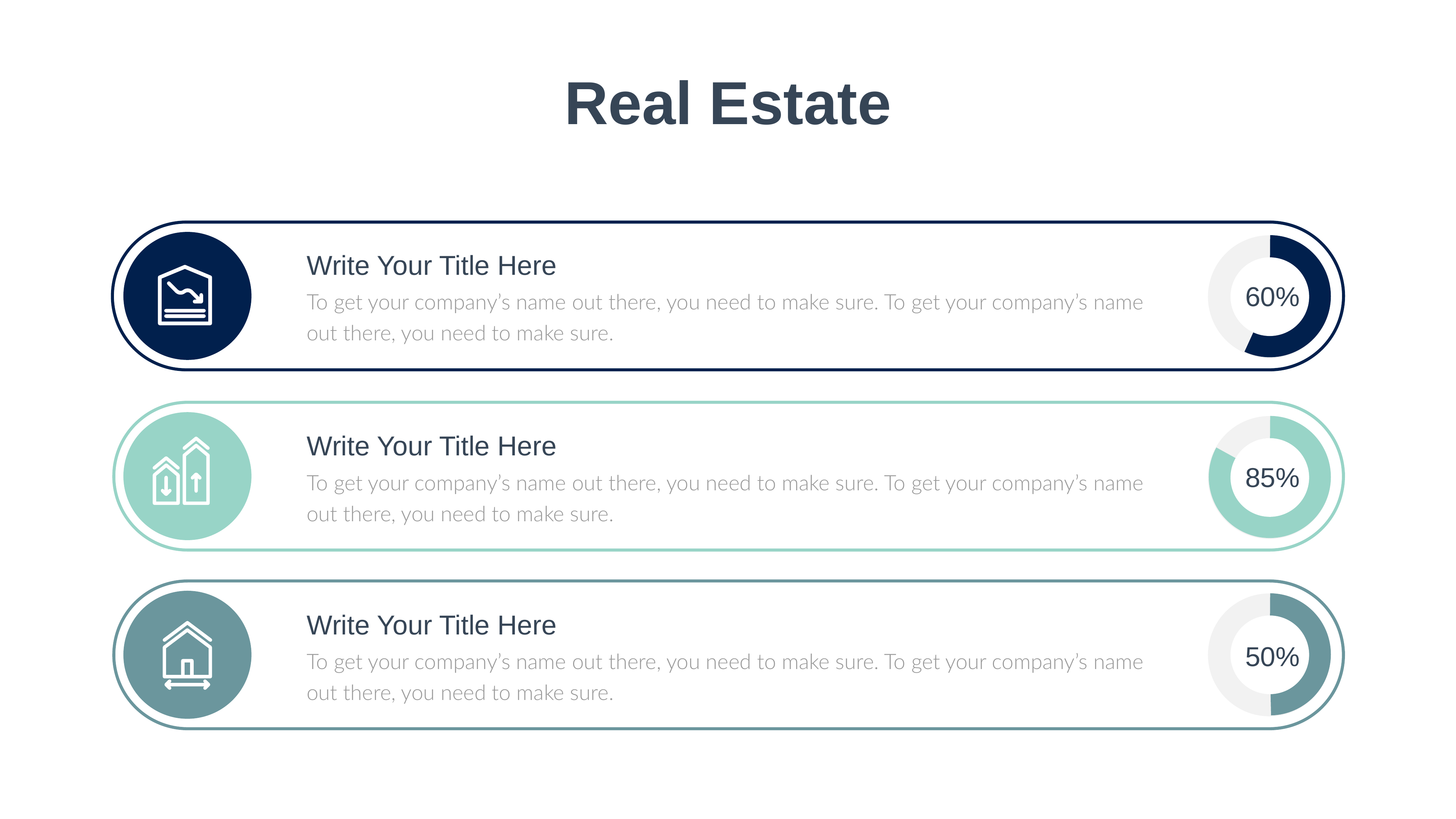

Real Estate

Write Your Title Here
To get your company’s name out there, you need to make sure. To get your company’s name out there, you need to make sure.

60%

Write Your Title Here
To get your company’s name out there, you need to make sure. To get your company’s name out there, you need to make sure.

85%

Write Your Title Here
To get your company’s name out there, you need to make sure. To get your company’s name out there, you need to make sure.

50%